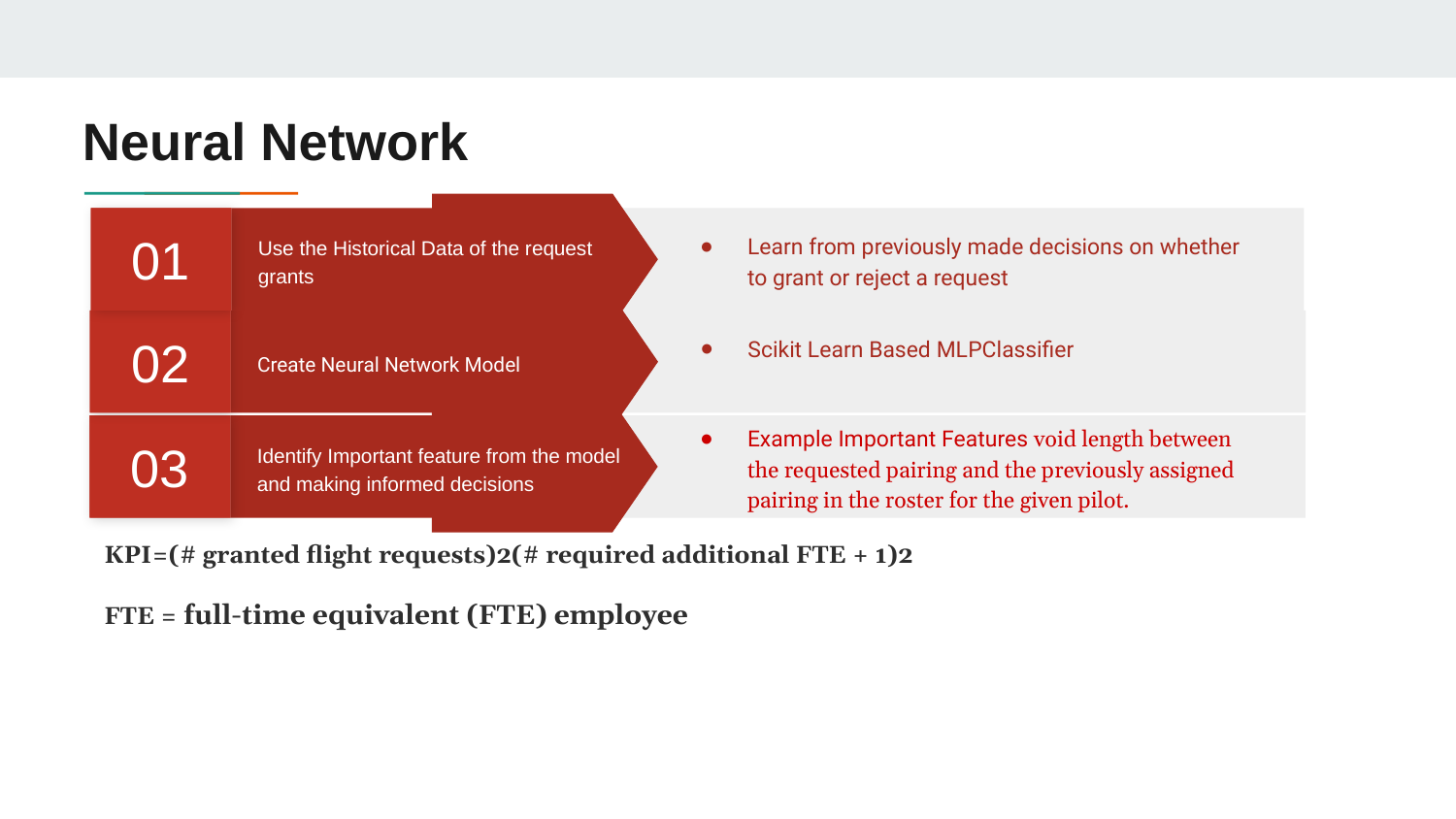

# Neural Network

01

Learn from previously made decisions on whether to grant or reject a request
Use the Historical Data of the request grants

02

Scikit Learn Based MLPClassifier

Create Neural Network Model

03

Example Important Features void length between the requested pairing and the previously assigned pairing in the roster for the given pilot.
Identify Important feature from the model and making informed decisions
KPI=(# ​granted ​flight ​requests)2(# ​required ​additional ​FTE ​+ ​1)2
FTE = full-time equivalent (FTE) employee